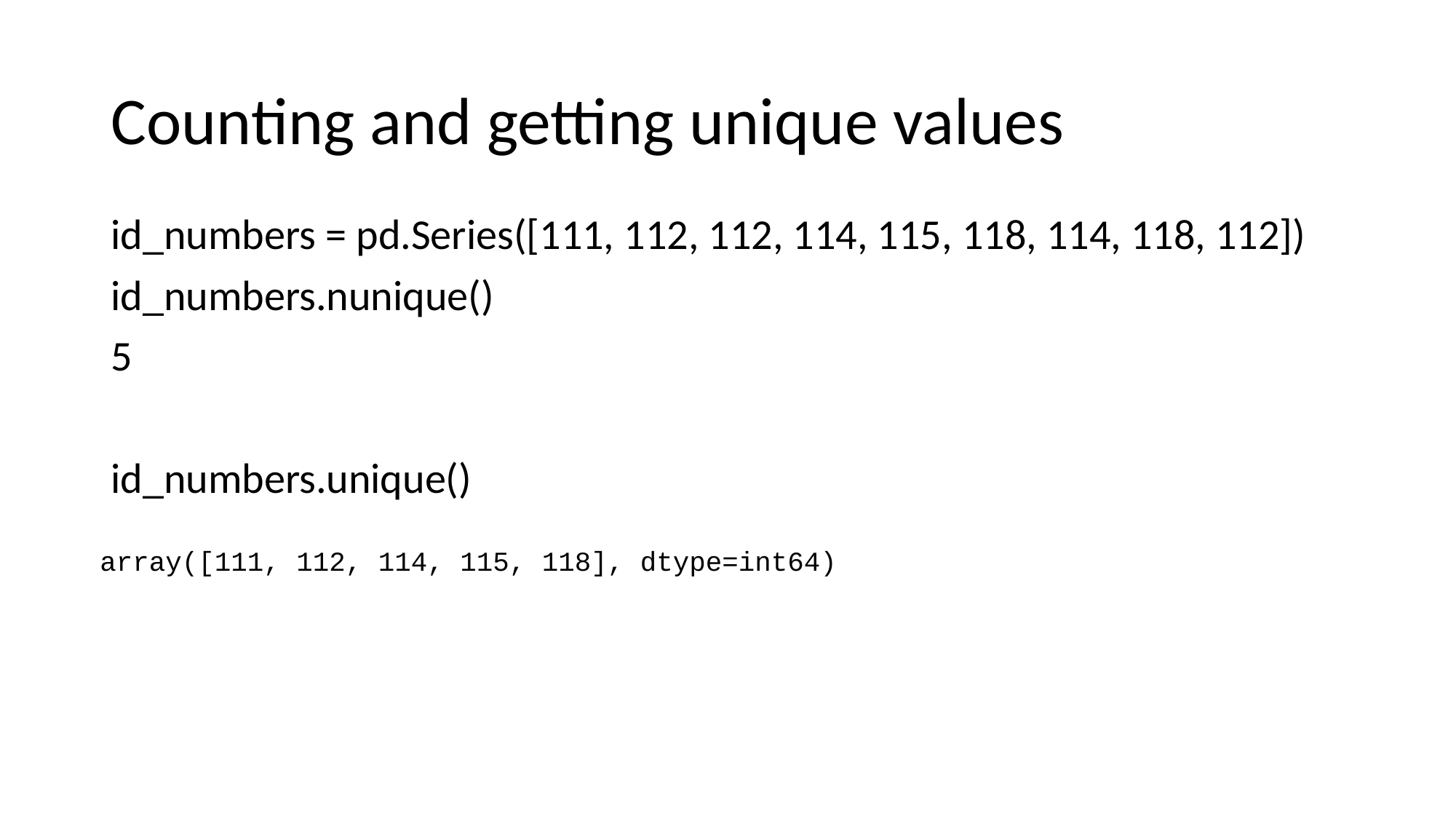

# Counting and getting unique values
id_numbers = pd.Series([111, 112, 112, 114, 115, 118, 114, 118, 112])
id_numbers.nunique()
5

id_numbers.unique()

array([111, 112, 114, 115, 118], dtype=int64)